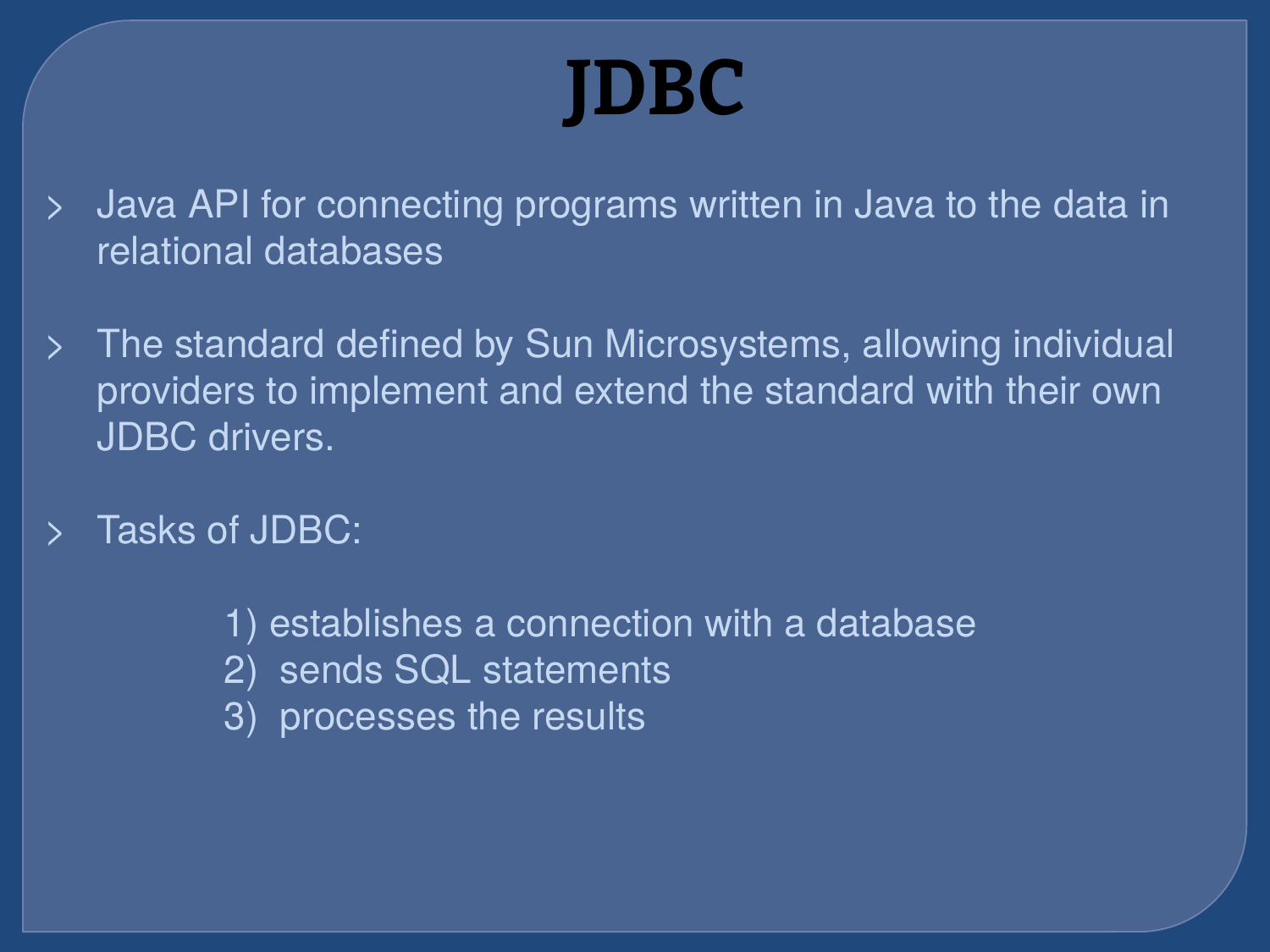

JDBC
 > 	Java API for connecting programs written in Java to the data in relational databases

 > 	The standard defined by Sun Microsystems, allowing individual providers to implement and extend the standard with their own JDBC drivers.

 > 	Tasks of JDBC:

		1) establishes a connection with a database
		2)  sends SQL statements
		3)  processes the results